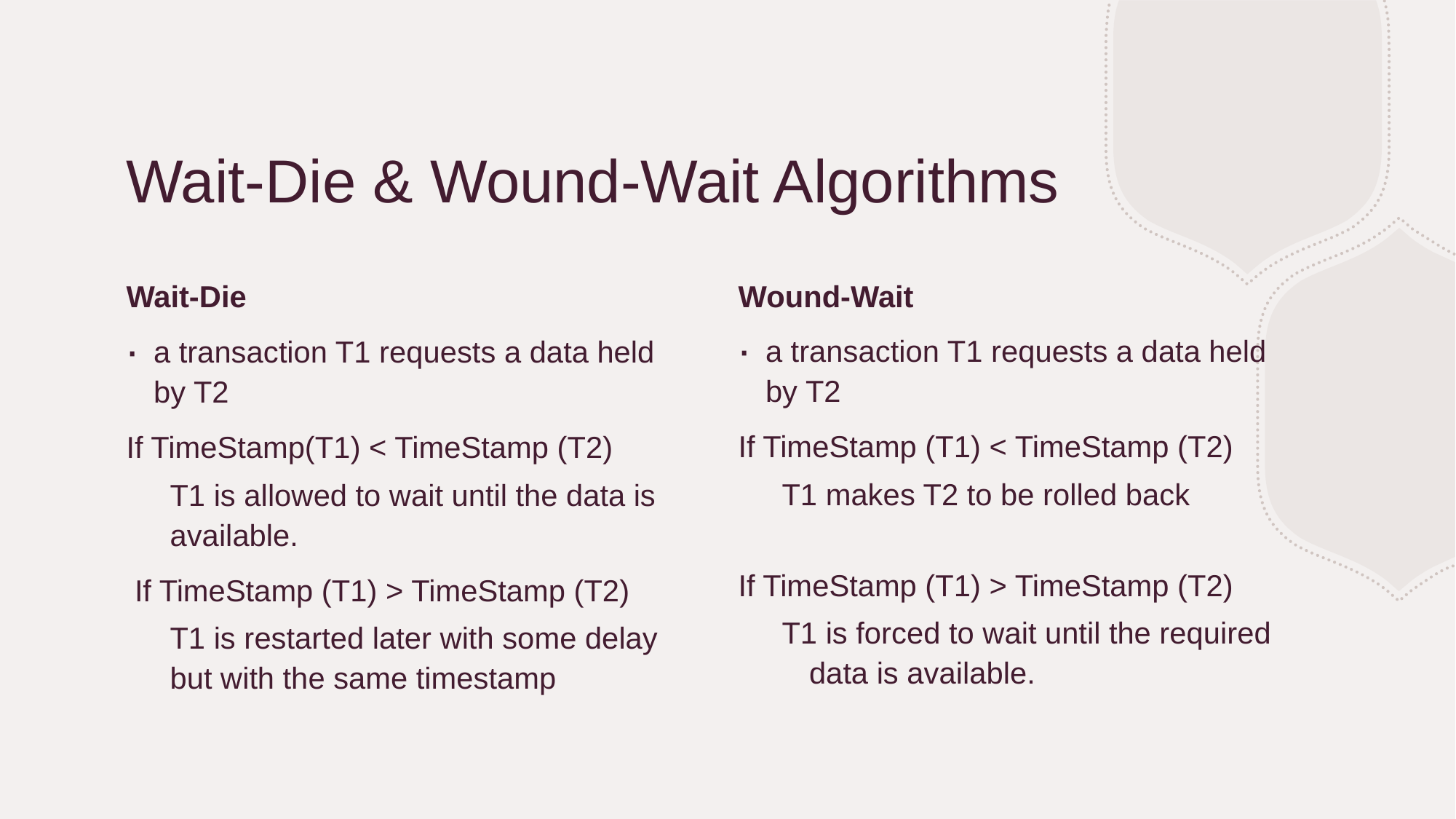

# Wait-Die & Wound-Wait Algorithms
Wound-Wait
a transaction T1 requests a data held by T2
If TimeStamp (T1) < TimeStamp (T2)
T1 makes T2 to be rolled back

If TimeStamp (T1) > TimeStamp (T2)
T1 is forced to wait until the required data is available.
Wait-Die
a transaction T1 requests a data held by T2
If TimeStamp(T1) < TimeStamp (T2)
T1 is allowed to wait until the data is available.
 If TimeStamp (T1) > TimeStamp (T2)
T1 is restarted later with some delay but with the same timestamp